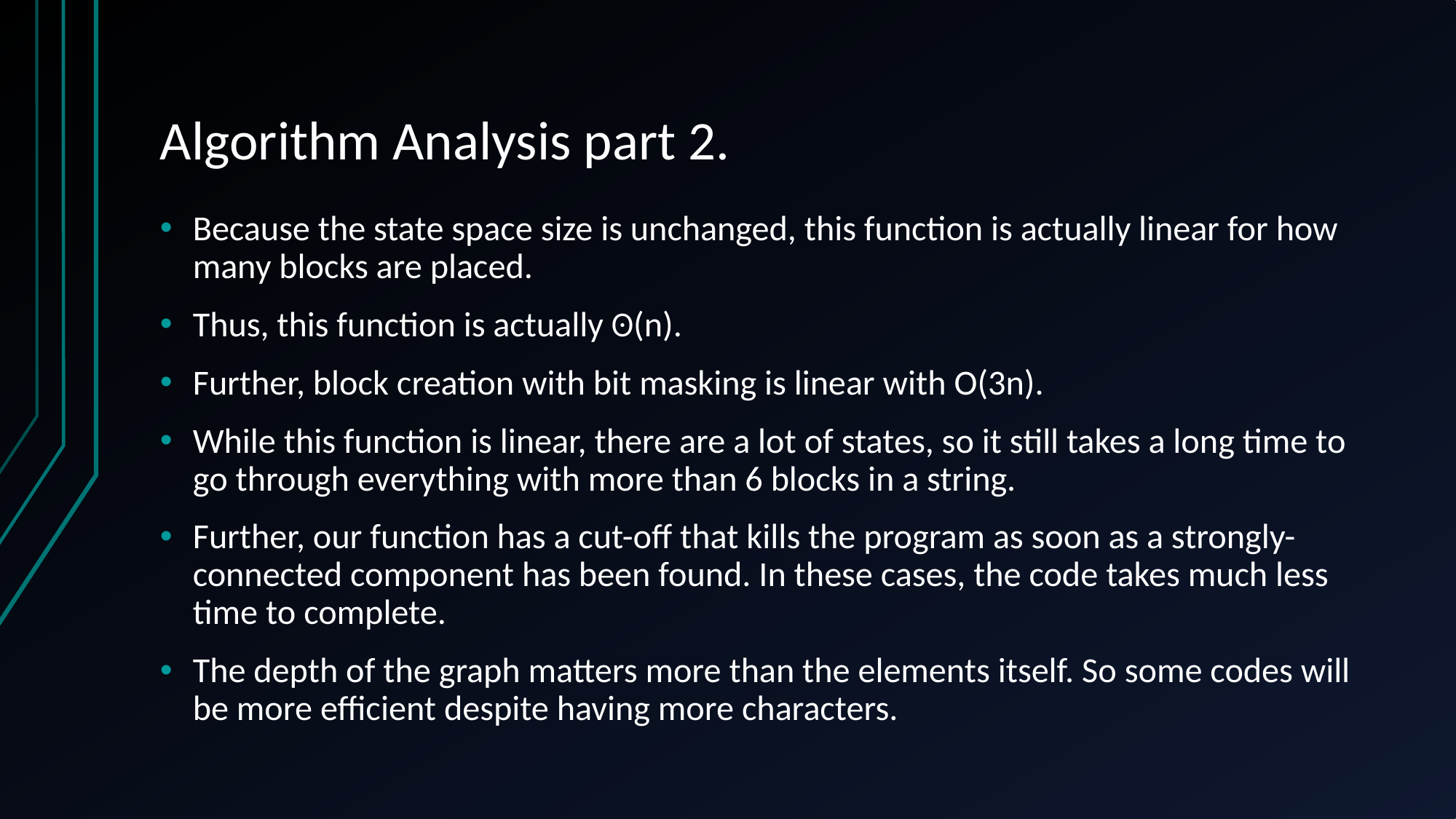

# Algorithm Analysis part 2.
Because the state space size is unchanged, this function is actually linear for how many blocks are placed.
Thus, this function is actually ʘ(n).
Further, block creation with bit masking is linear with O(3n).
While this function is linear, there are a lot of states, so it still takes a long time to go through everything with more than 6 blocks in a string.
Further, our function has a cut-off that kills the program as soon as a strongly-connected component has been found. In these cases, the code takes much less time to complete.
The depth of the graph matters more than the elements itself. So some codes will be more efficient despite having more characters.